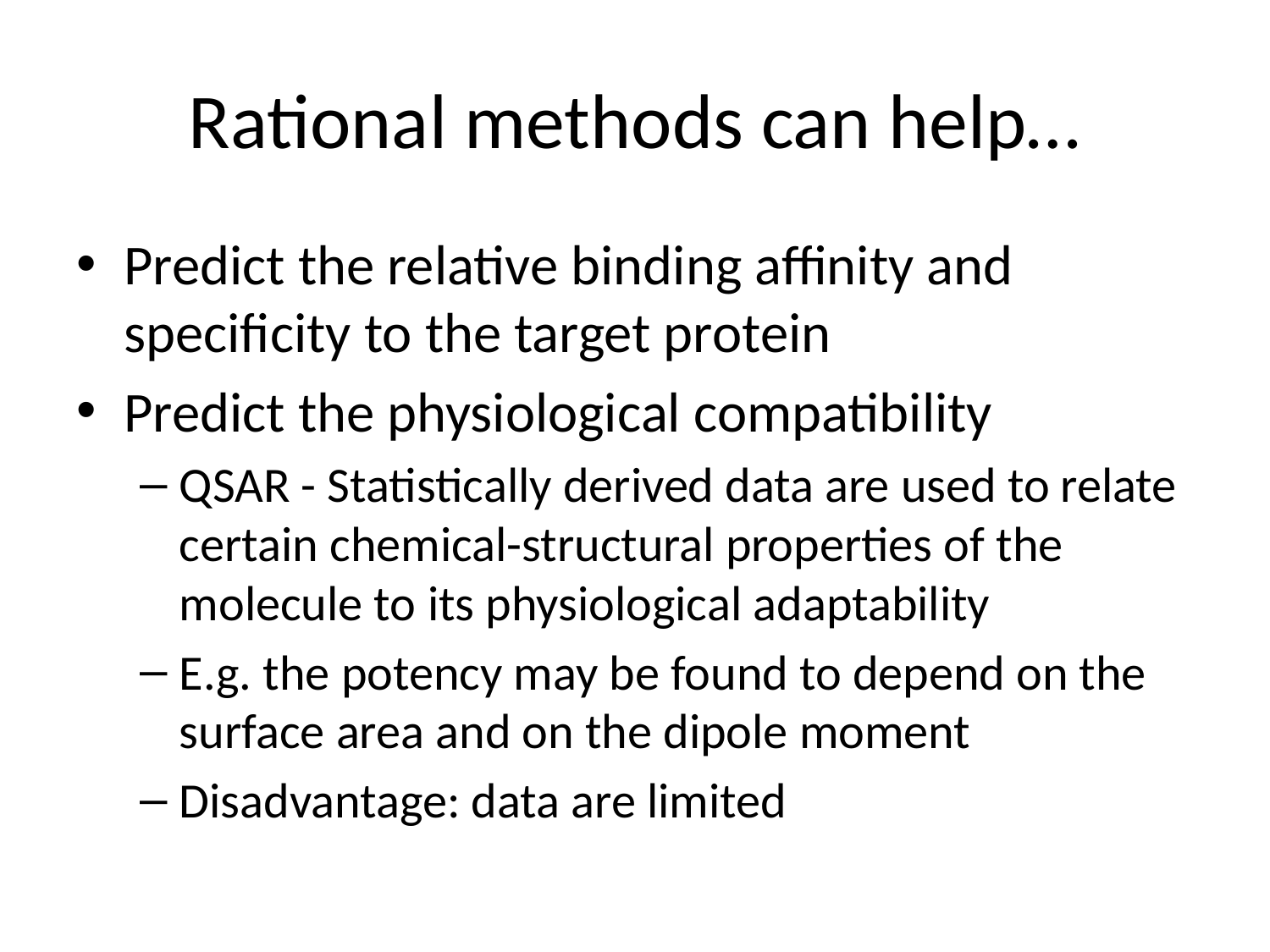

# Rational methods can help…
Predict the relative binding affinity and specificity to the target protein
Predict the physiological compatibility
QSAR - Statistically derived data are used to relate certain chemical-structural properties of the molecule to its physiological adaptability
E.g. the potency may be found to depend on the surface area and on the dipole moment
Disadvantage: data are limited